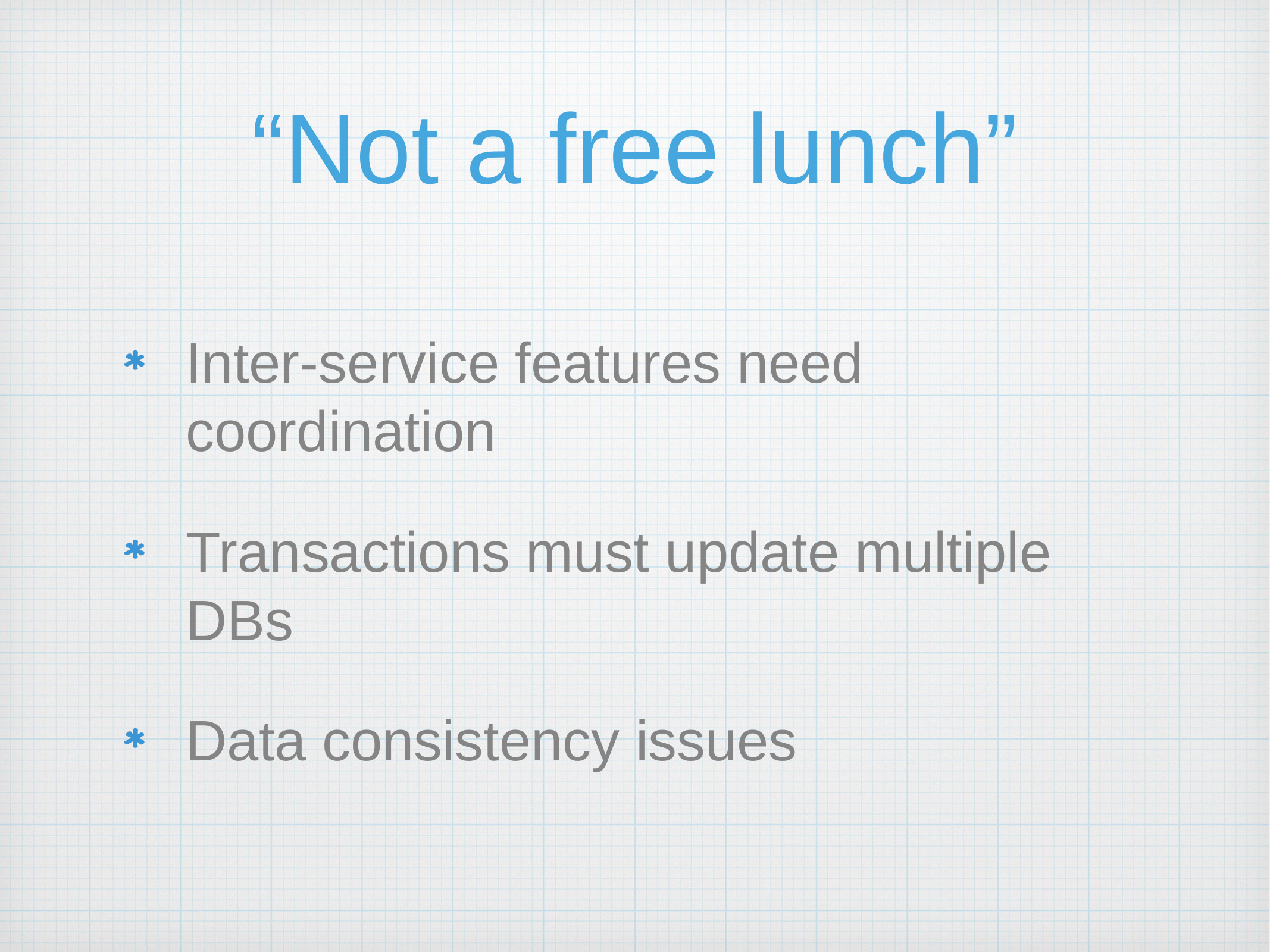

# “Not a free lunch”
Inter-service features need coordination
Transactions must update multiple DBs
Data consistency issues